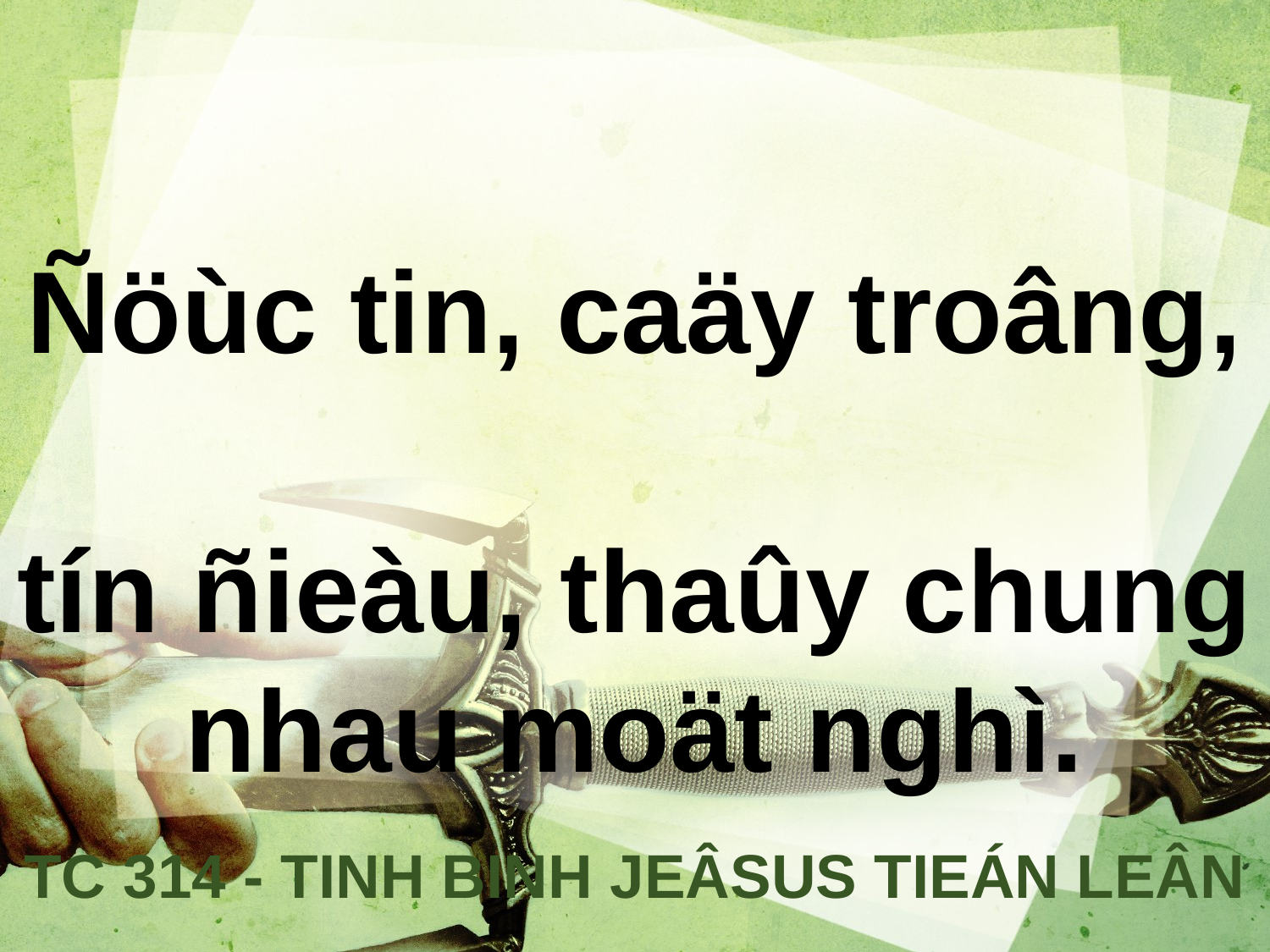

Ñöùc tin, caäy troâng,
tín ñieàu, thaûy chung nhau moät nghì.
TC 314 - TINH BINH JEÂSUS TIEÁN LEÂN